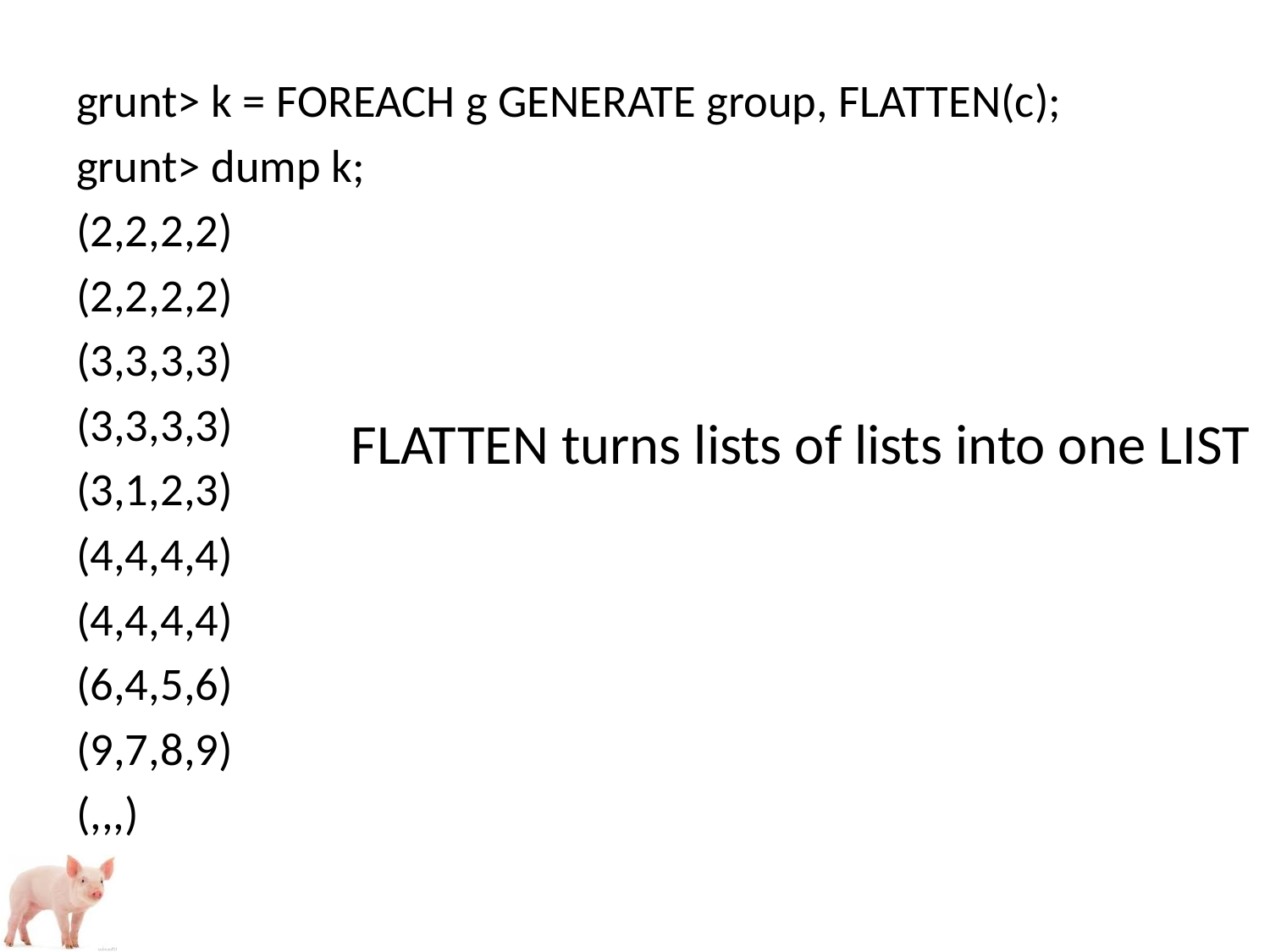

grunt> k = FOREACH g GENERATE group, FLATTEN(c);
grunt> dump k;
(2,2,2,2)
(2,2,2,2)
(3,3,3,3)
(3,3,3,3)
(3,1,2,3)
(4,4,4,4)
(4,4,4,4)
(6,4,5,6)
(9,7,8,9)
(,,,)

FLATTEN turns lists of lists into one LIST